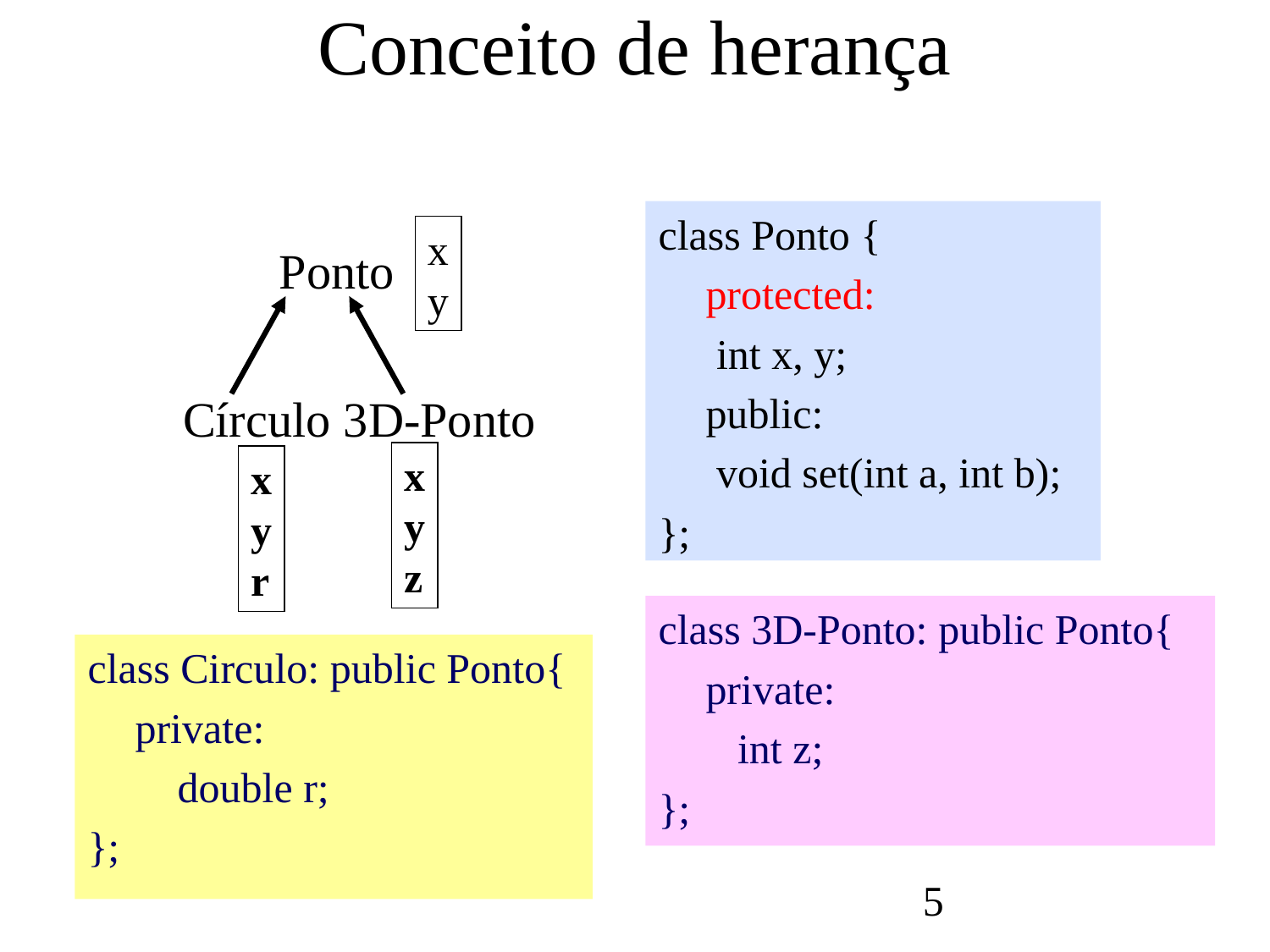

# Conceito de herança
class Ponto {
	protected:
	 int x, y;
	public:
	 void set(int a, int b);
};
x
y
Ponto

Círculo
3D-Ponto
x
y
z
x
y
r
class 3D-Ponto: public Ponto{
	private:
	   int z;
};
class Circulo: public Ponto{
	private:
	    double r;
};
5